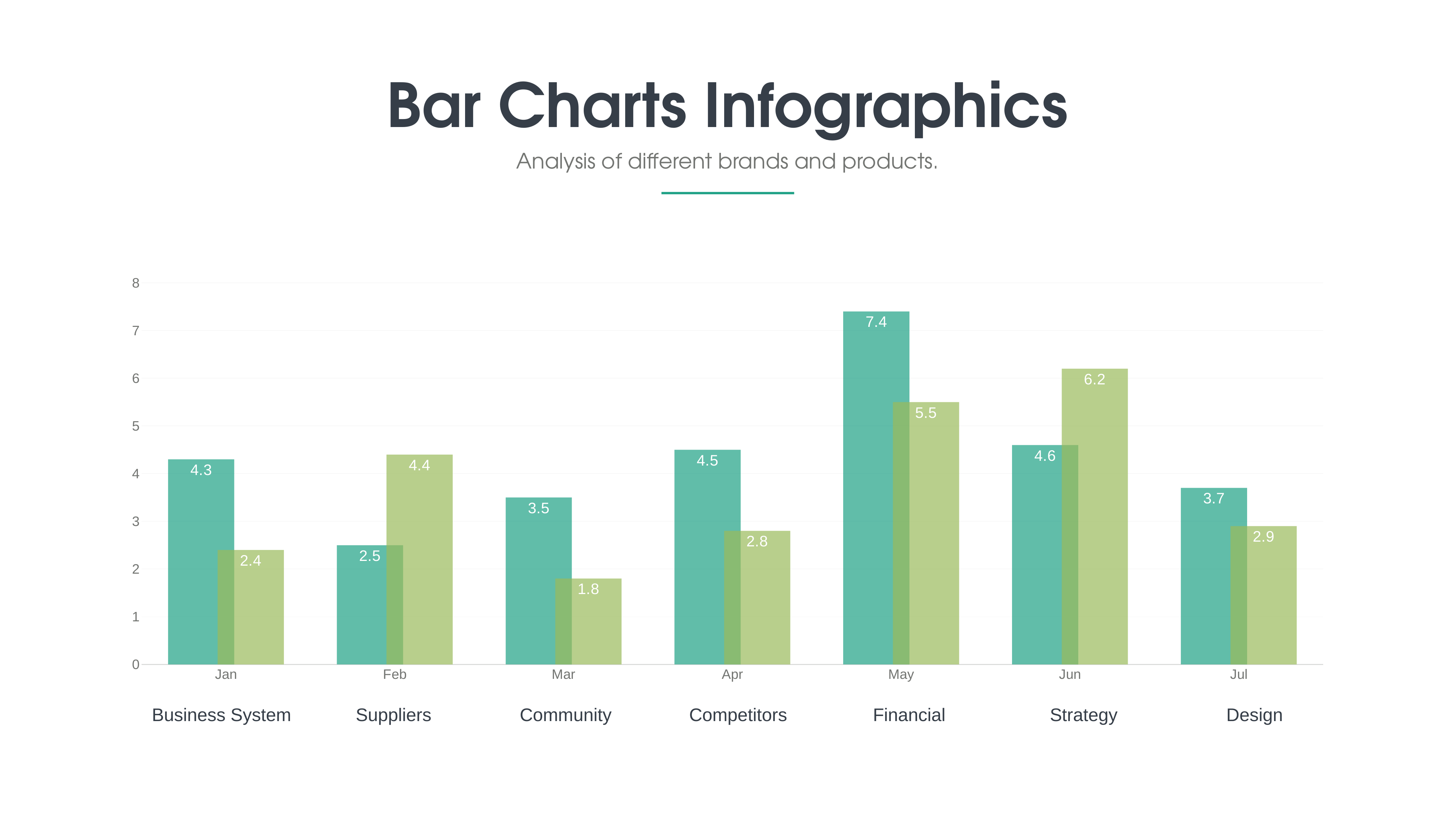

Bar Charts Infographics
Analysis of different brands and products.

### Chart

| Category | Series 1 | Series 2 |
|---|---|---|
| Jan | 4.3 | 2.4 |
| Feb | 2.5 | 4.4 |
| Mar | 3.5 | 1.8 |
| Apr | 4.5 | 2.8 |
| May | 7.4 | 5.5 |
| Jun | 4.6 | 6.2 |
| Jul | 3.7 | 2.9 |
Business System
Suppliers
Community
Competitors
Financial
Strategy
Design